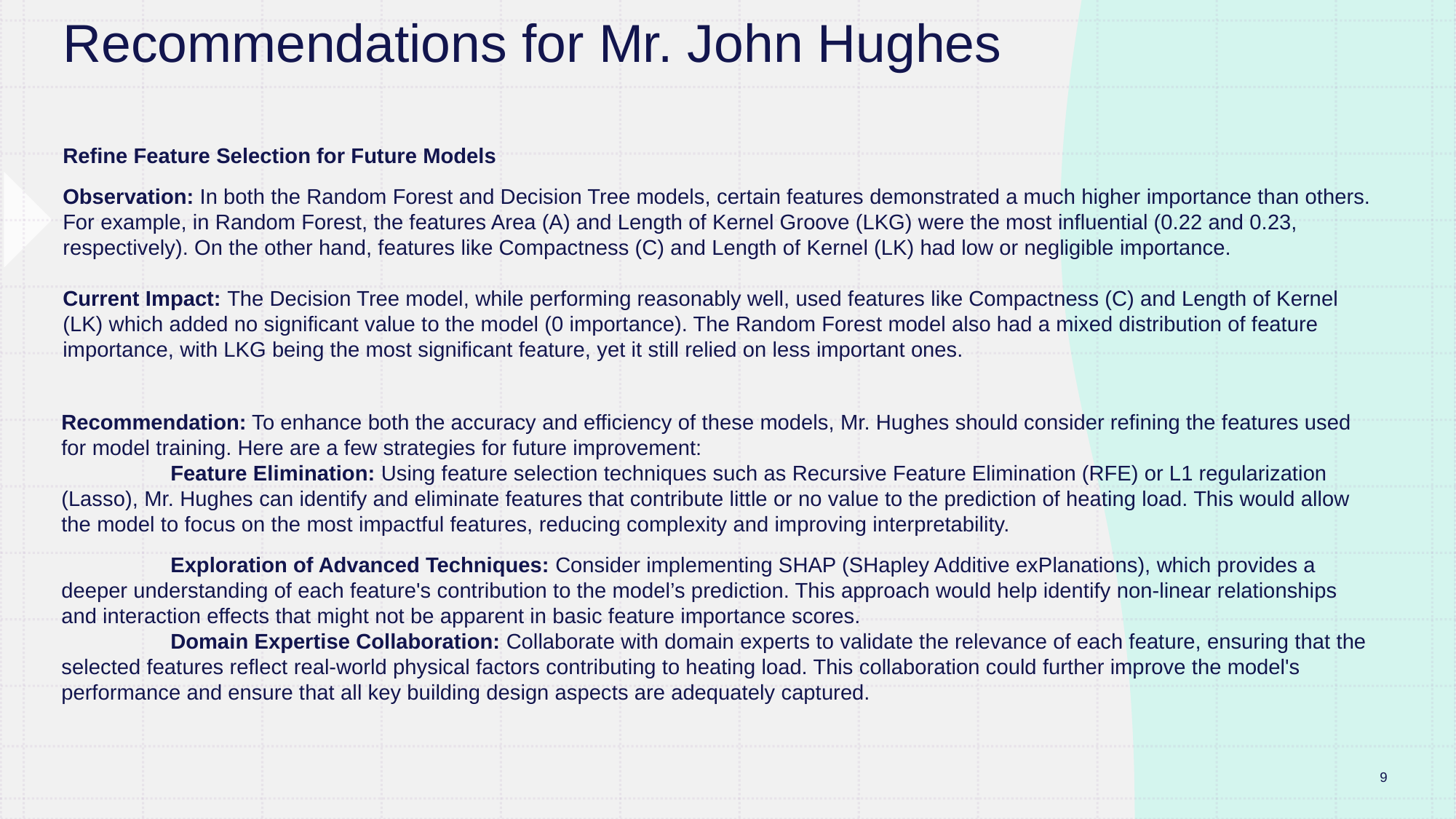

# Recommendations for Mr. John Hughes
Refine Feature Selection for Future Models
Observation: In both the Random Forest and Decision Tree models, certain features demonstrated a much higher importance than others. For example, in Random Forest, the features Area (A) and Length of Kernel Groove (LKG) were the most influential (0.22 and 0.23, respectively). On the other hand, features like Compactness (C) and Length of Kernel (LK) had low or negligible importance.
Current Impact: The Decision Tree model, while performing reasonably well, used features like Compactness (C) and Length of Kernel (LK) which added no significant value to the model (0 importance). The Random Forest model also had a mixed distribution of feature importance, with LKG being the most significant feature, yet it still relied on less important ones.

Recommendation: To enhance both the accuracy and efficiency of these models, Mr. Hughes should consider refining the features used for model training. Here are a few strategies for future improvement:
	Feature Elimination: Using feature selection techniques such as Recursive Feature Elimination (RFE) or L1 regularization (Lasso), Mr. Hughes can identify and eliminate features that contribute little or no value to the prediction of heating load. This would allow the model to focus on the most impactful features, reducing complexity and improving interpretability.
	Exploration of Advanced Techniques: Consider implementing SHAP (SHapley Additive exPlanations), which provides a deeper understanding of each feature's contribution to the model’s prediction. This approach would help identify non-linear relationships and interaction effects that might not be apparent in basic feature importance scores.
	Domain Expertise Collaboration: Collaborate with domain experts to validate the relevance of each feature, ensuring that the selected features reflect real-world physical factors contributing to heating load. This collaboration could further improve the model's performance and ensure that all key building design aspects are adequately captured.

9